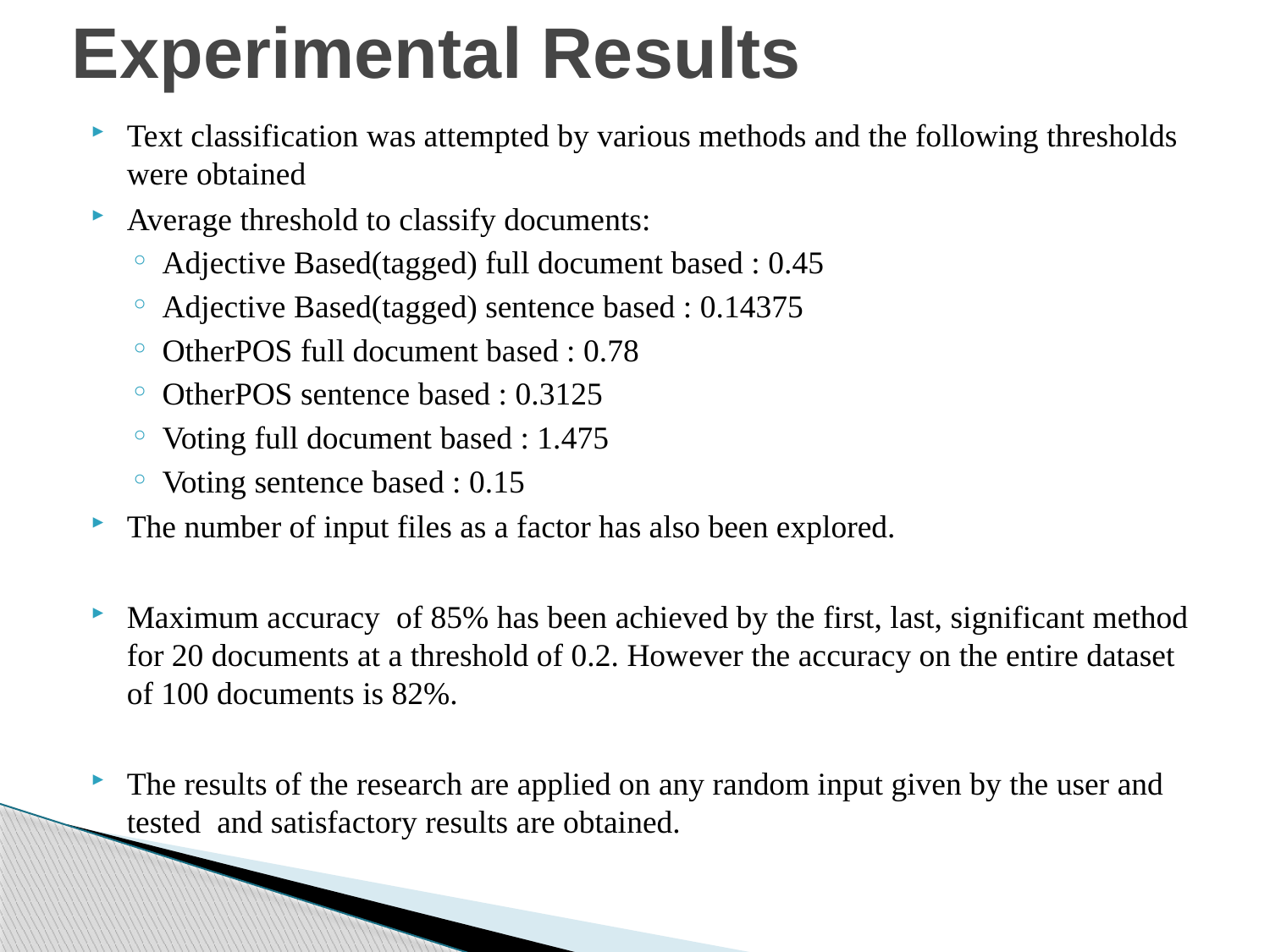

# Experimental Results
Text classification was attempted by various methods and the following thresholds were obtained
Average threshold to classify documents:
Adjective Based(tagged) full document based : 0.45
Adjective Based(tagged) sentence based : 0.14375
OtherPOS full document based : 0.78
OtherPOS sentence based : 0.3125
Voting full document based : 1.475
Voting sentence based : 0.15
The number of input files as a factor has also been explored.

Maximum accuracy  of 85% has been achieved by the first, last, significant method for 20 documents at a threshold of 0.2. However the accuracy on the entire dataset of 100 documents is 82%.

The results of the research are applied on any random input given by the user and tested  and satisfactory results are obtained.